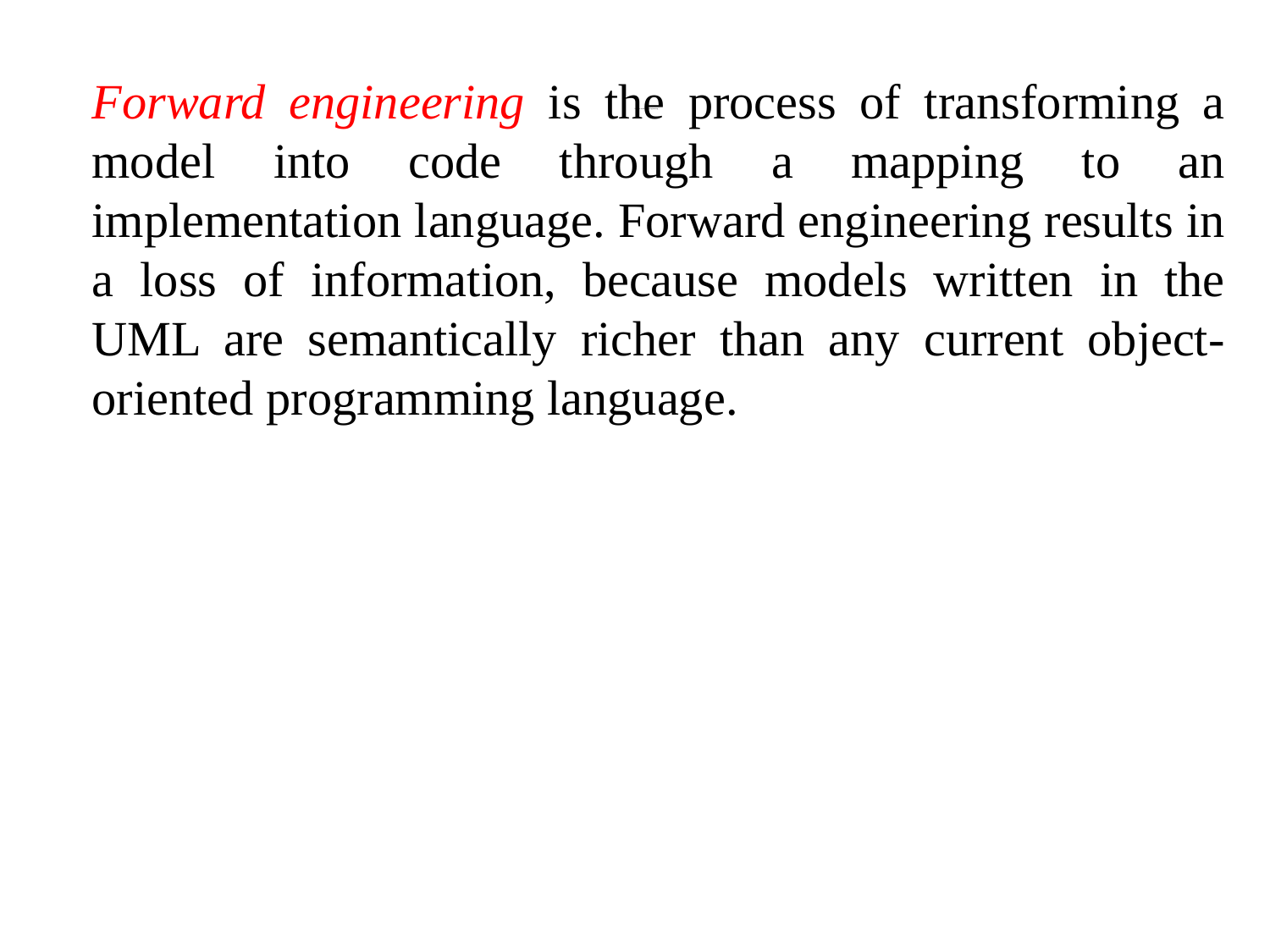

# Forward and Reverse Engineering
	Forward engineering is the process of transforming a model into code through a mapping to an implementation language. Forward engineering results in a loss of information, because models written in the UML are semantically richer than any current object-oriented programming language.